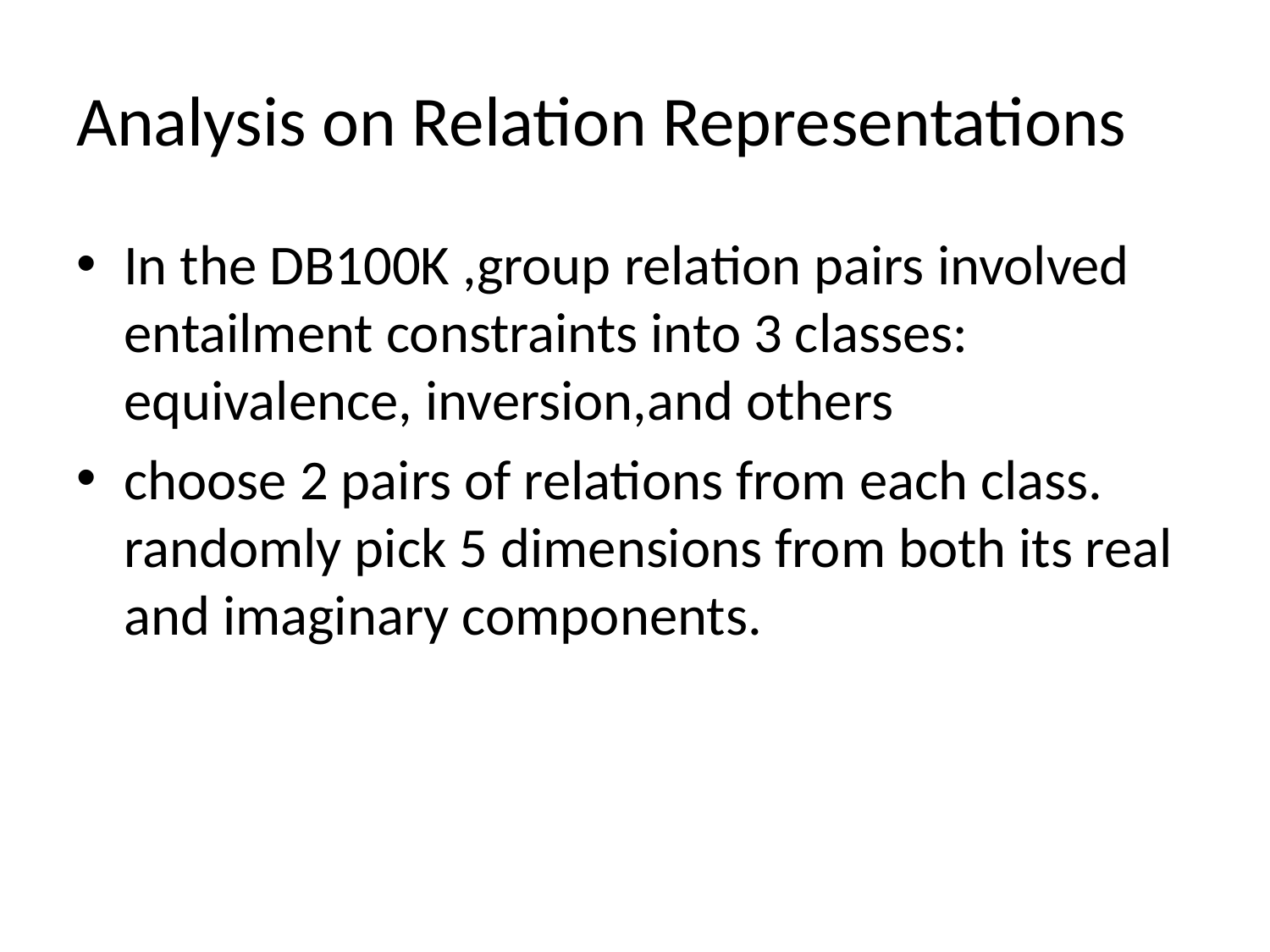

# Analysis on Relation Representations
In the DB100K ,group relation pairs involved entailment constraints into 3 classes: equivalence, inversion,and others
choose 2 pairs of relations from each class. randomly pick 5 dimensions from both its real and imaginary components.